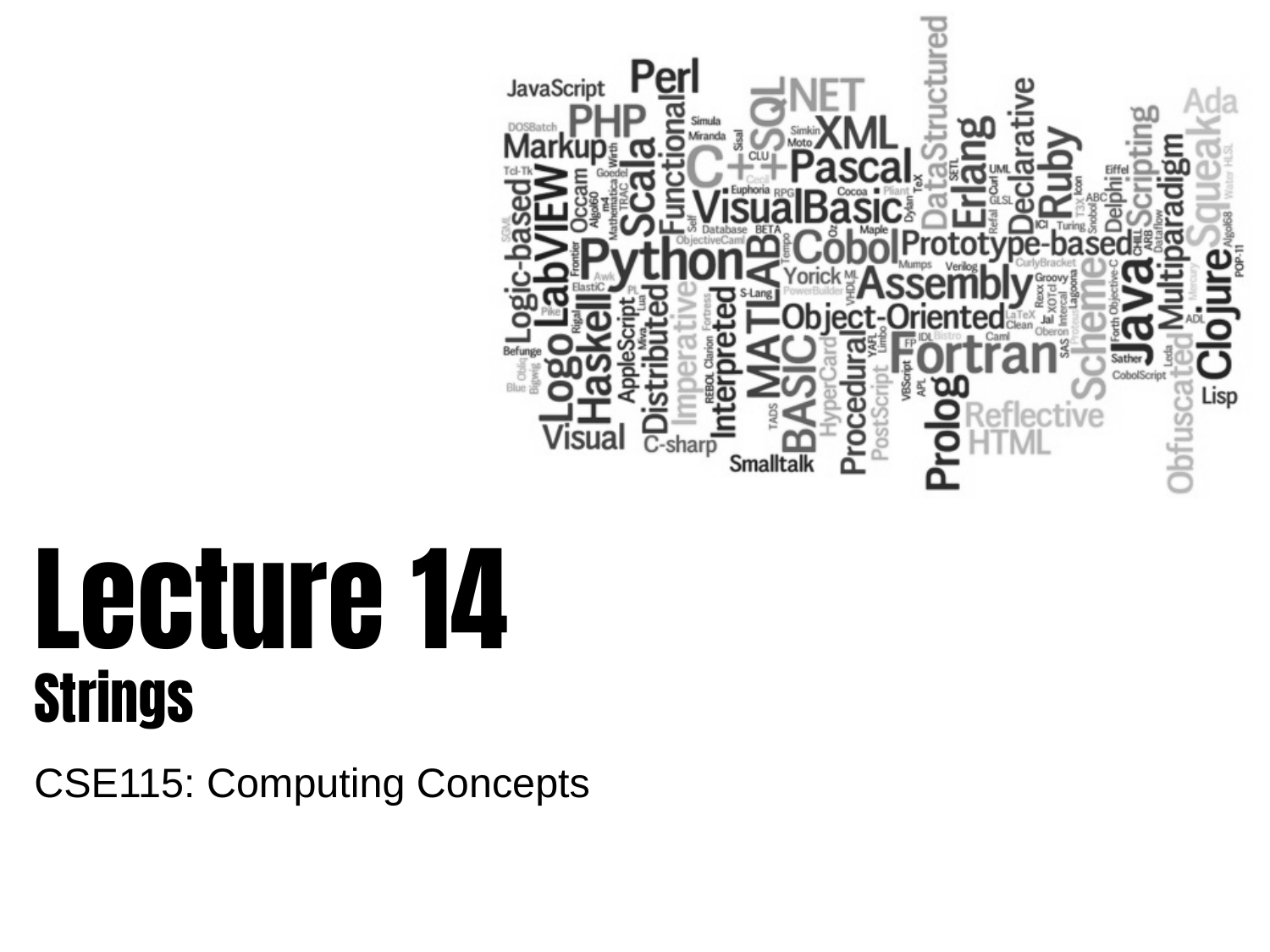

# Lecture 14 Strings
CSE115: Computing Concepts